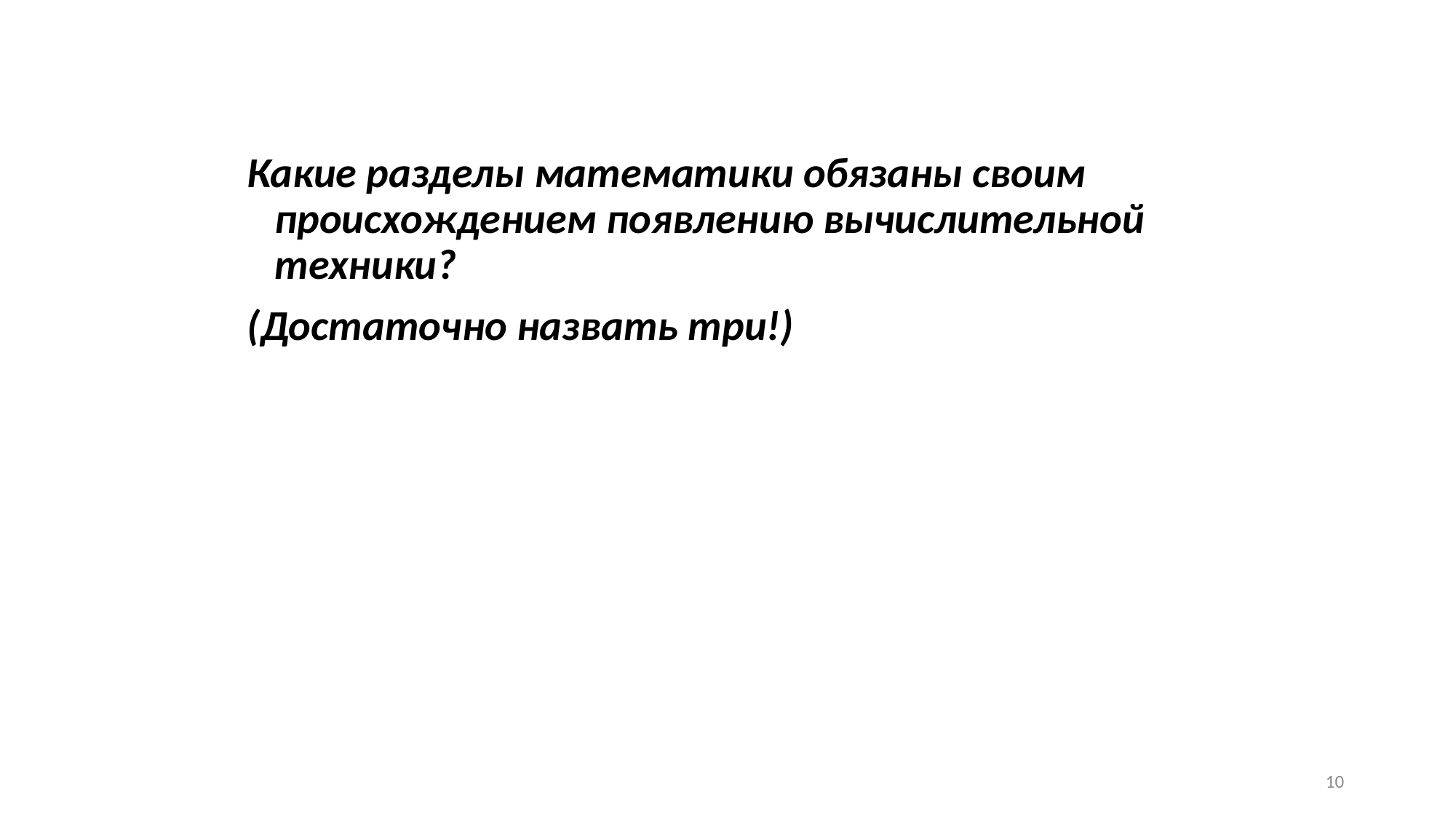

Какие разделы математики обязаны своим происхождением появлению вычислительной техники?
(Достаточно назвать три!)

10